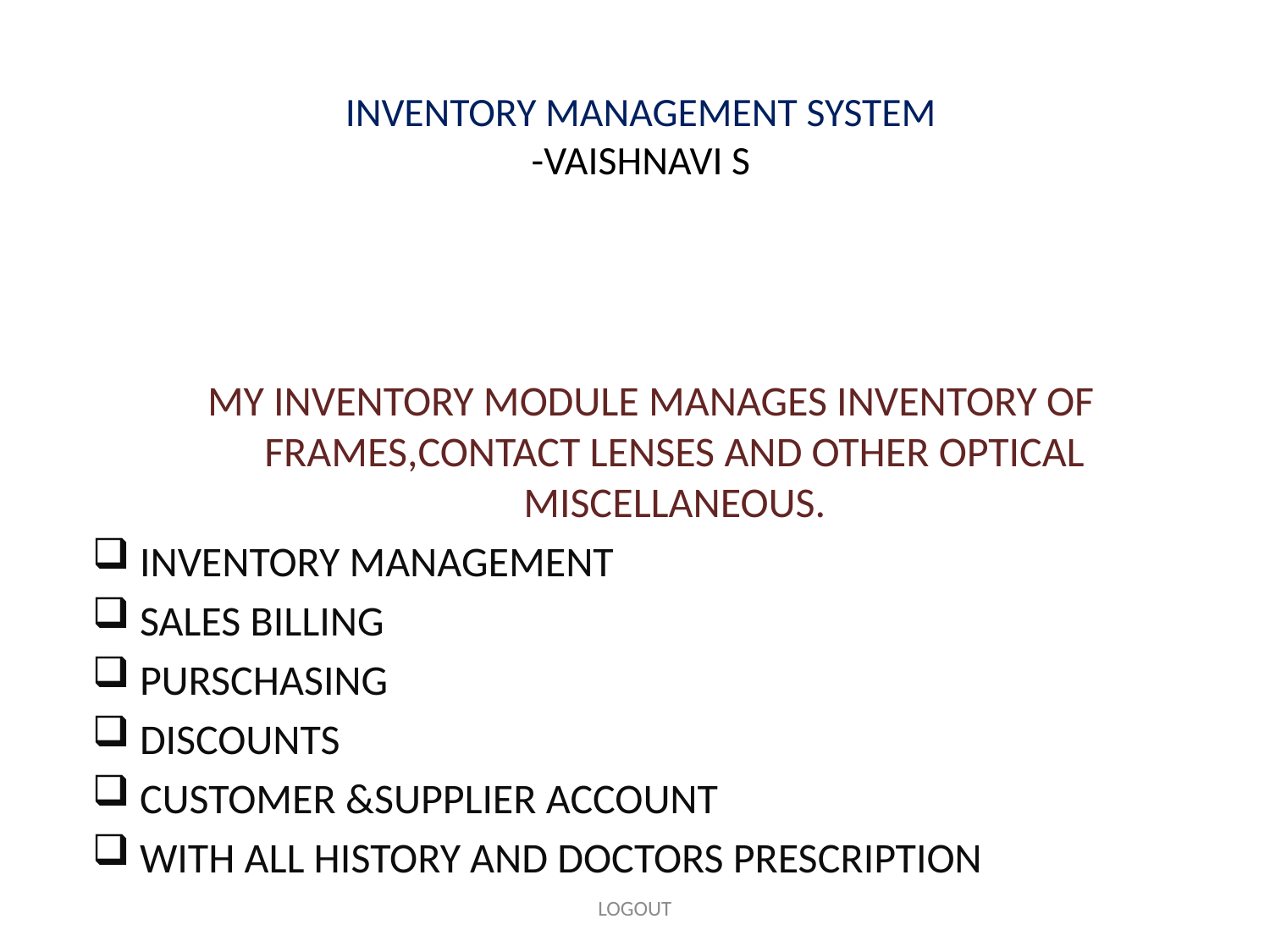

# INVENTORY MANAGEMENT SYSTEM -VAISHNAVI S
MY INVENTORY MODULE MANAGES INVENTORY OF FRAMES,CONTACT LENSES AND OTHER OPTICAL MISCELLANEOUS.
INVENTORY MANAGEMENT
SALES BILLING
PURSCHASING
DISCOUNTS
CUSTOMER &SUPPLIER ACCOUNT
WITH ALL HISTORY AND DOCTORS PRESCRIPTION

LOGOUT